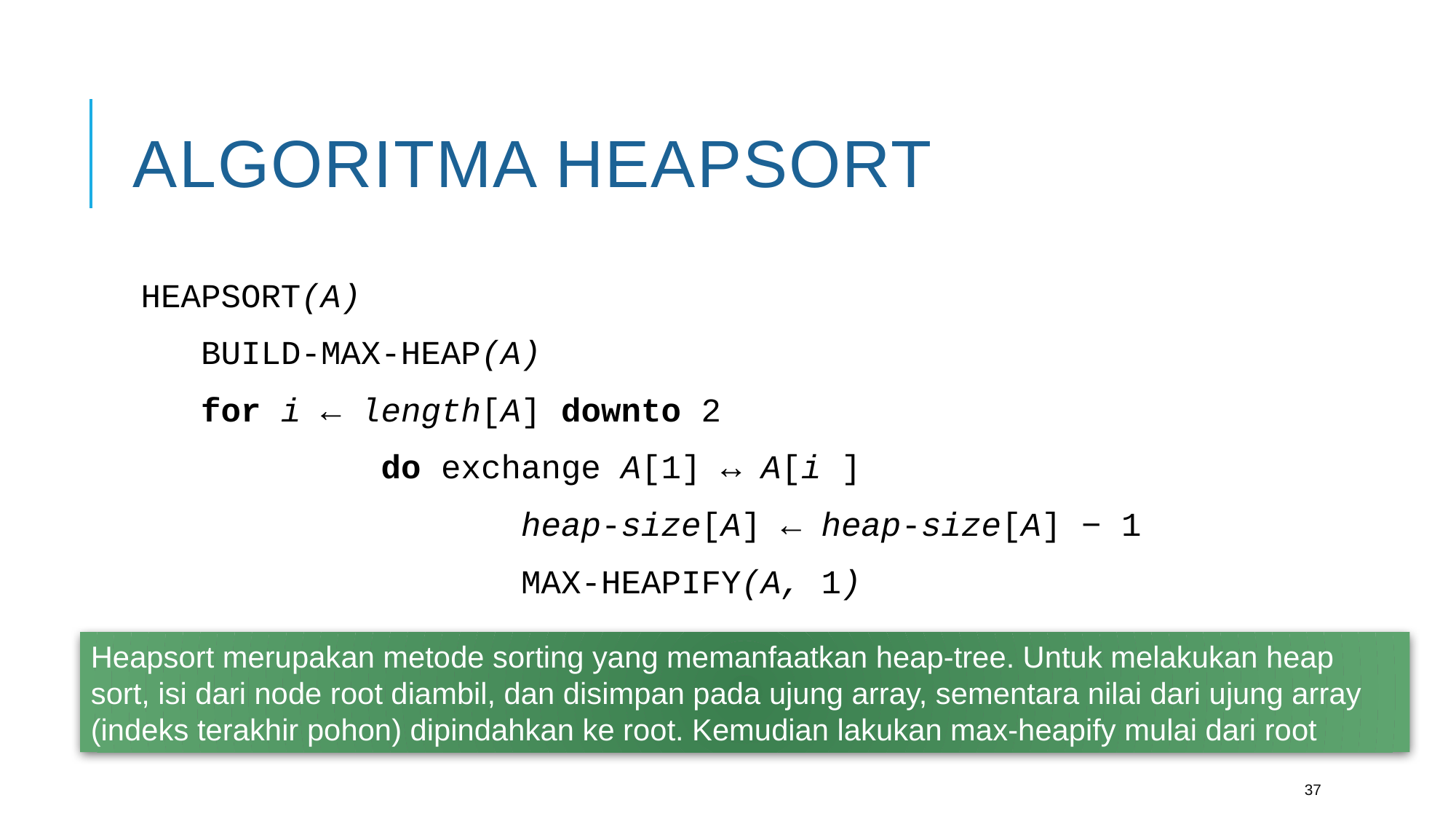

# Algoritma Heapsort
HEAPSORT(A)
   BUILD-MAX-HEAP(A)
   for i ← length[A] downto 2
            do exchange A[1] ↔ A[i ]
                   heap-size[A] ← heap-size[A] − 1
                   MAX-HEAPIFY(A, 1)
Heapsort merupakan metode sorting yang memanfaatkan heap-tree. Untuk melakukan heap sort, isi dari node root diambil, dan disimpan pada ujung array, sementara nilai dari ujung array (indeks terakhir pohon) dipindahkan ke root. Kemudian lakukan max-heapify mulai dari root
37